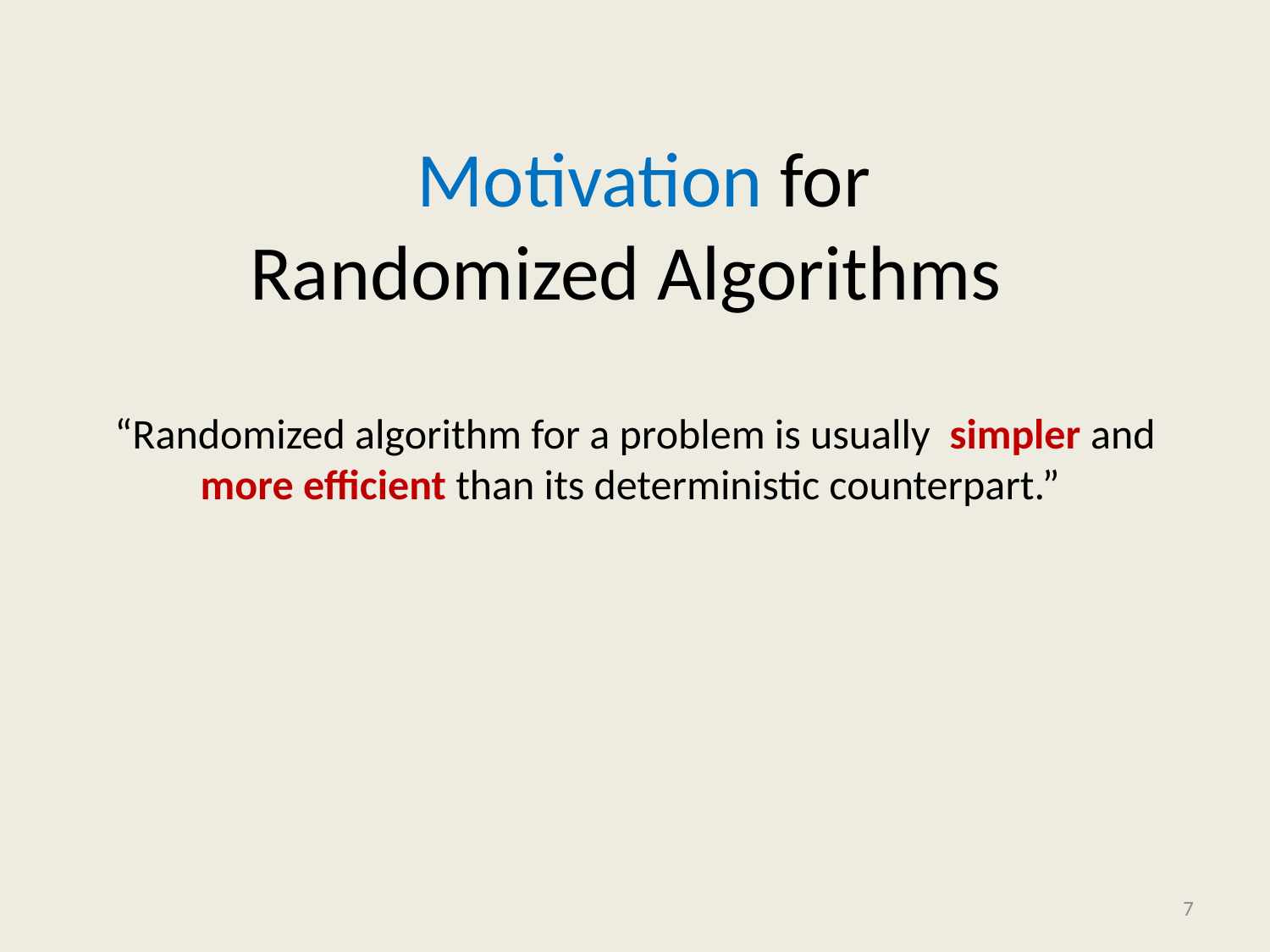

# Motivation for Randomized Algorithms

“Randomized algorithm for a problem is usually  simpler and more efficient than its deterministic counterpart.”
7